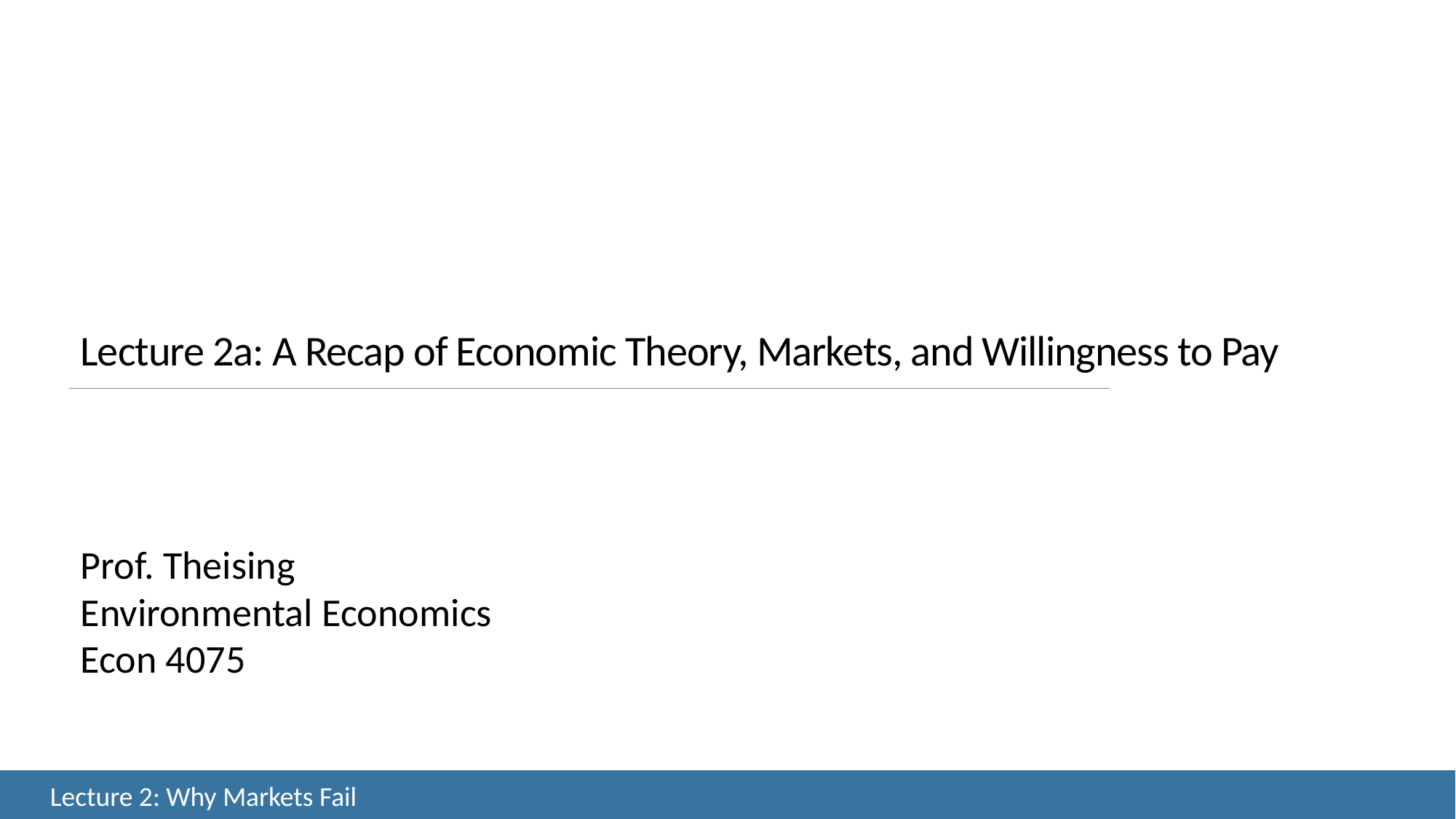

Lecture 2a: A Recap of Economic Theory, Markets, and Willingness to Pay
Prof. Theising
Environmental Economics
Econ 4075